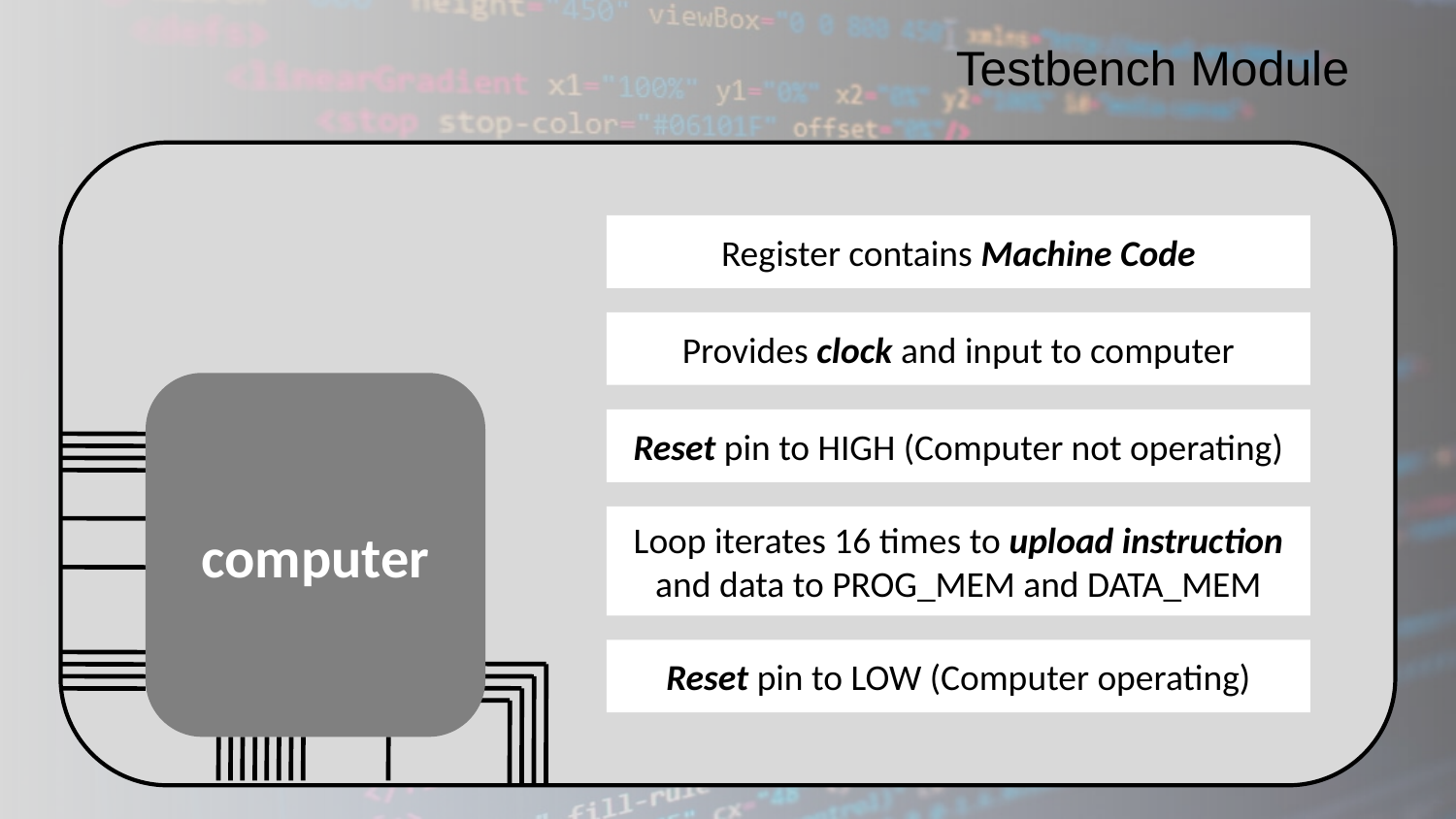

# Testbench Module

Register contains Machine Code
Provides clock and input to computer
computer
Reset pin to HIGH (Computer not operating)
Loop iterates 16 times to upload instruction and data to PROG_MEM and DATA_MEM
Reset pin to LOW (Computer operating)